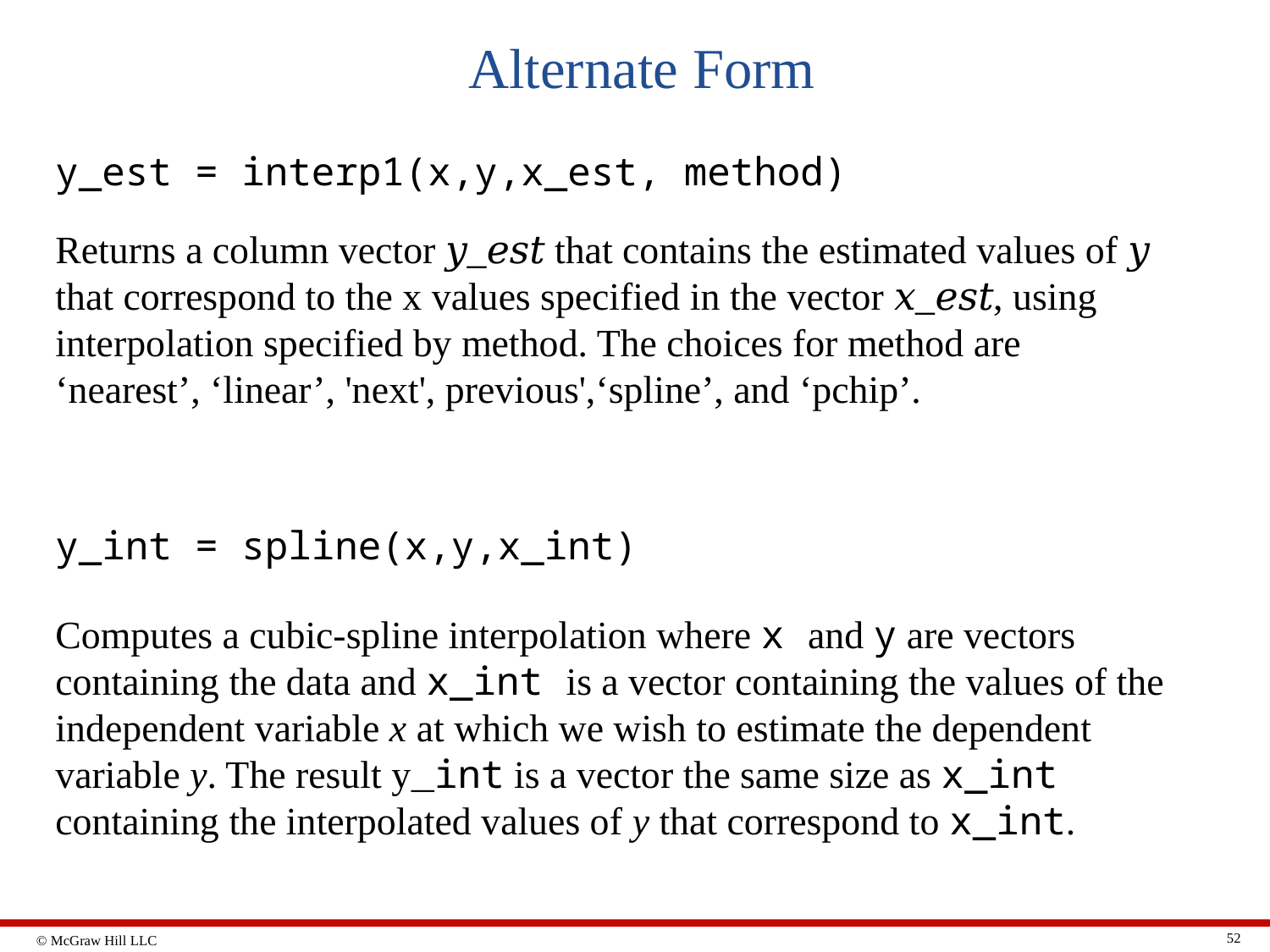

# Alternate Form
y_est = interp1(x,y,x_est, method)
Returns a column vector 𝑦_𝑒𝑠𝑡 that contains the estimated values of 𝑦 that correspond to the x values specified in the vector 𝑥_𝑒𝑠𝑡, using interpolation specified by method. The choices for method are ‘nearest’, ‘linear’, 'next', previous',‘spline’, and ‘pchip’.

y_int = spline(x,y,x_int)
Computes a cubic-spline interpolation where x and y are vectors containing the data and x_int is a vector containing the values of the independent variable x at which we wish to estimate the dependent variable y. The result y_int is a vector the same size as x_int containing the interpolated values of y that correspond to x_int.

52